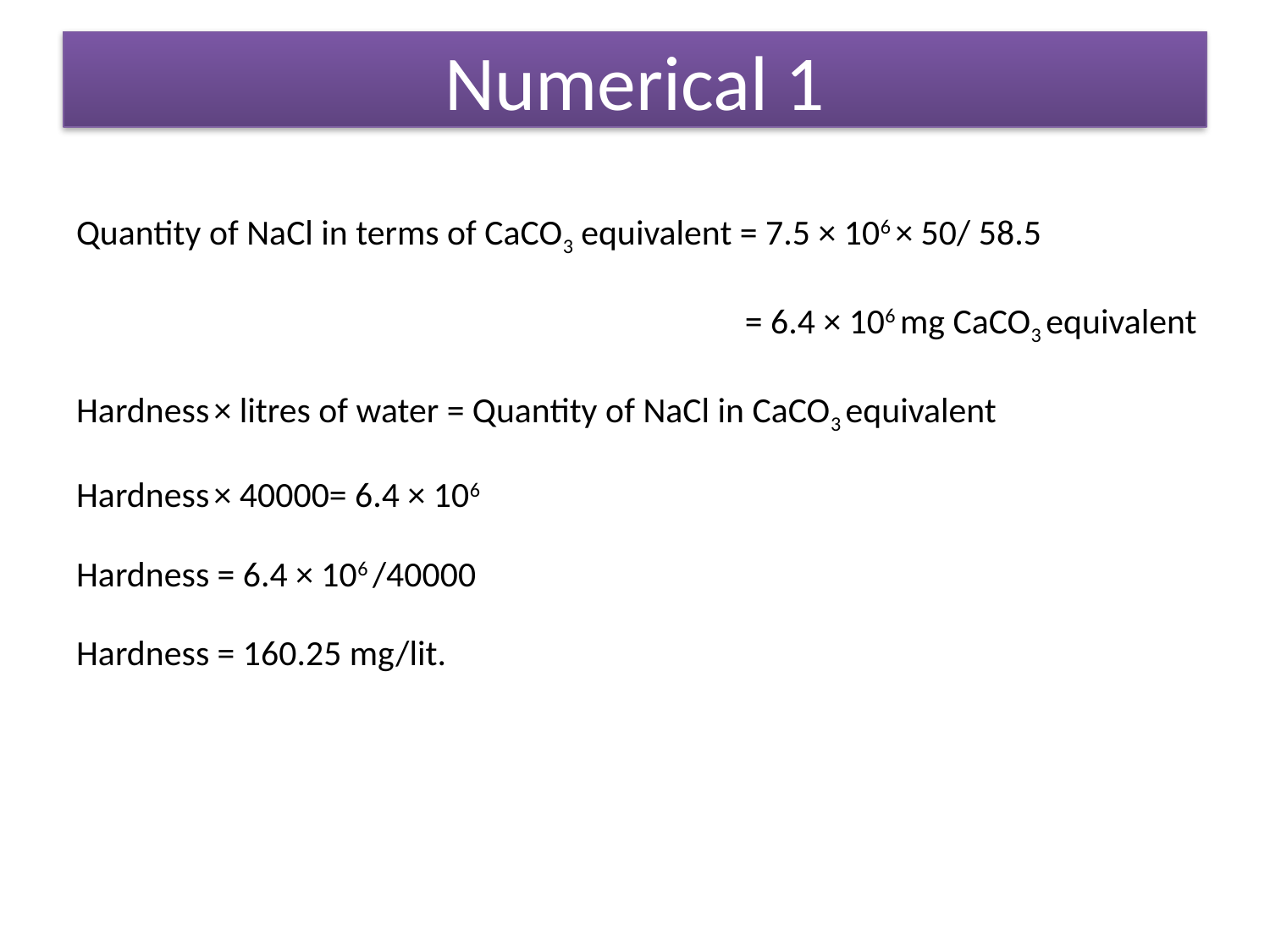

Numerical 1
Quantity of NaCl in terms of CaCO3 equivalent = 7.5 × 106 × 50/ 58.5
				                    = 6.4 × 106 mg CaCO3 equivalent
Hardness × litres of water = Quantity of NaCl in CaCO3 equivalent
Hardness × 40000= 6.4 × 106
Hardness = 6.4 × 106 /40000
Hardness = 160.25 mg/lit.